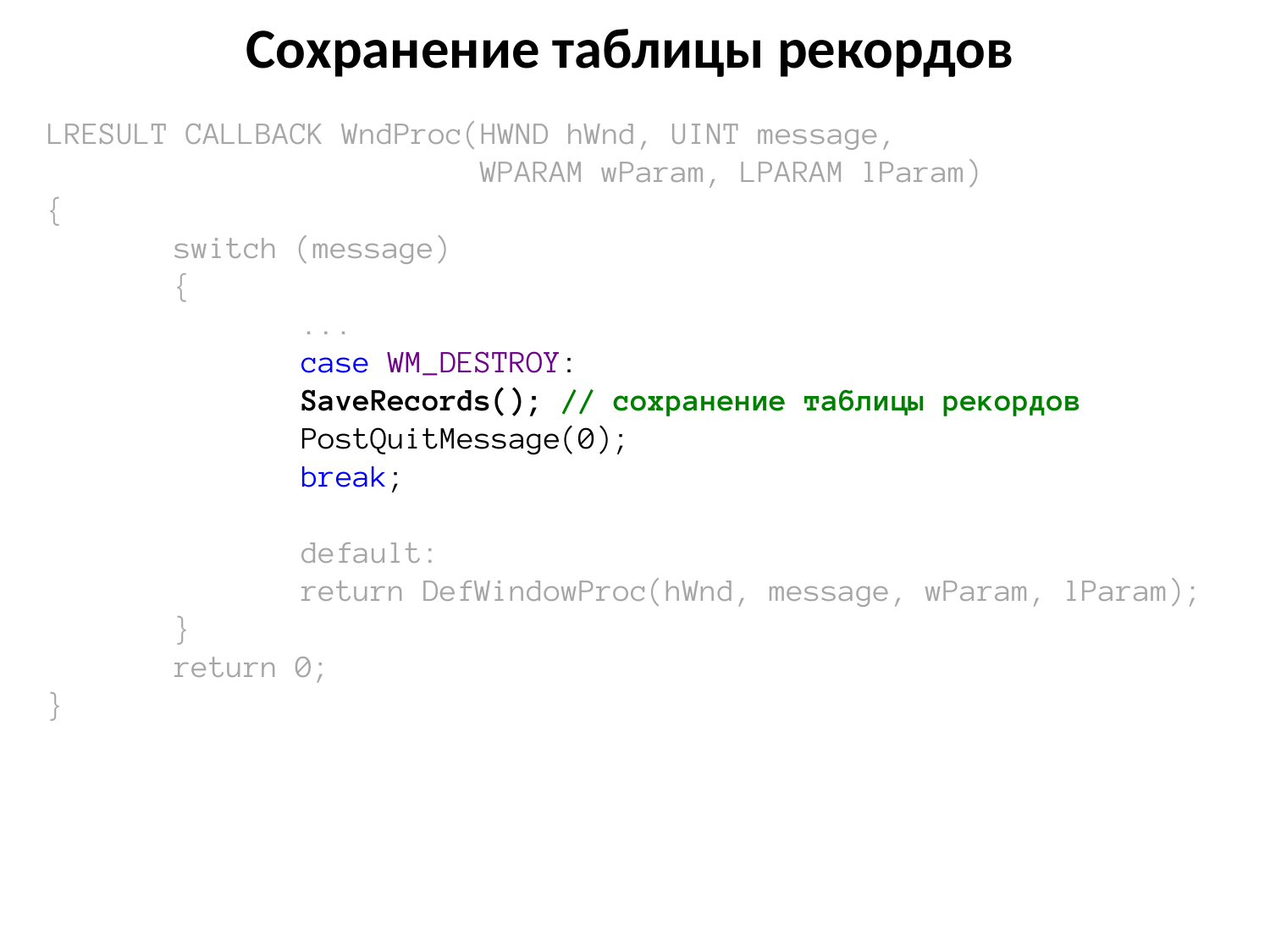

# Сохранение таблицы рекордов
LRESULT CALLBACK WndProc(HWND hWnd, UINT message,
			   WPARAM wParam, LPARAM lParam)
{
	switch (message)
	{
		...
		case WM_DESTROY:
		SaveRecords(); // сохранение таблицы рекордов
		PostQuitMessage(0);
		break;

		default:
		return DefWindowProc(hWnd, message, wParam, lParam);
	}
	return 0;
}